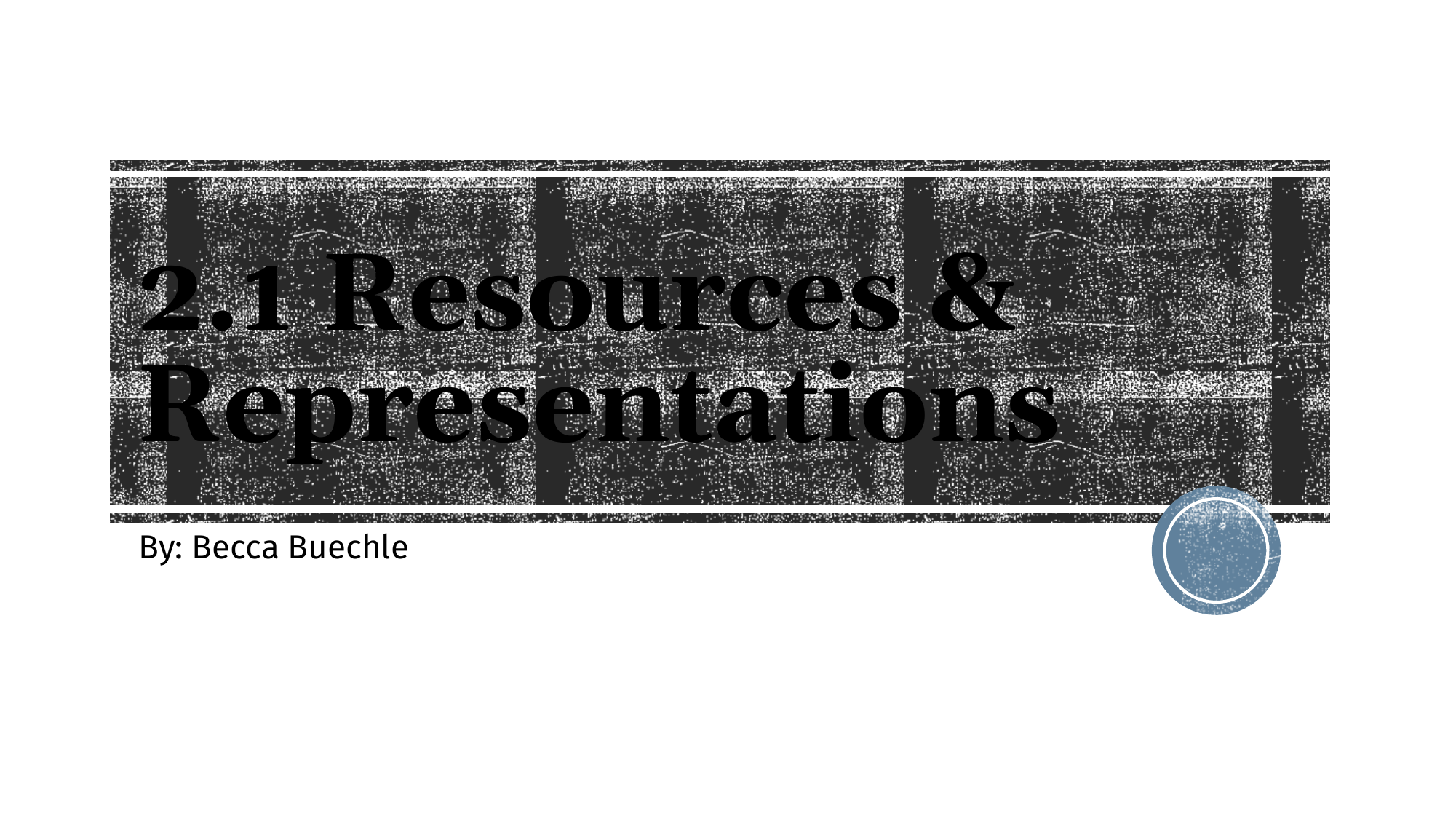

# 2.1 Resources & Representations
By: Becca Buechle